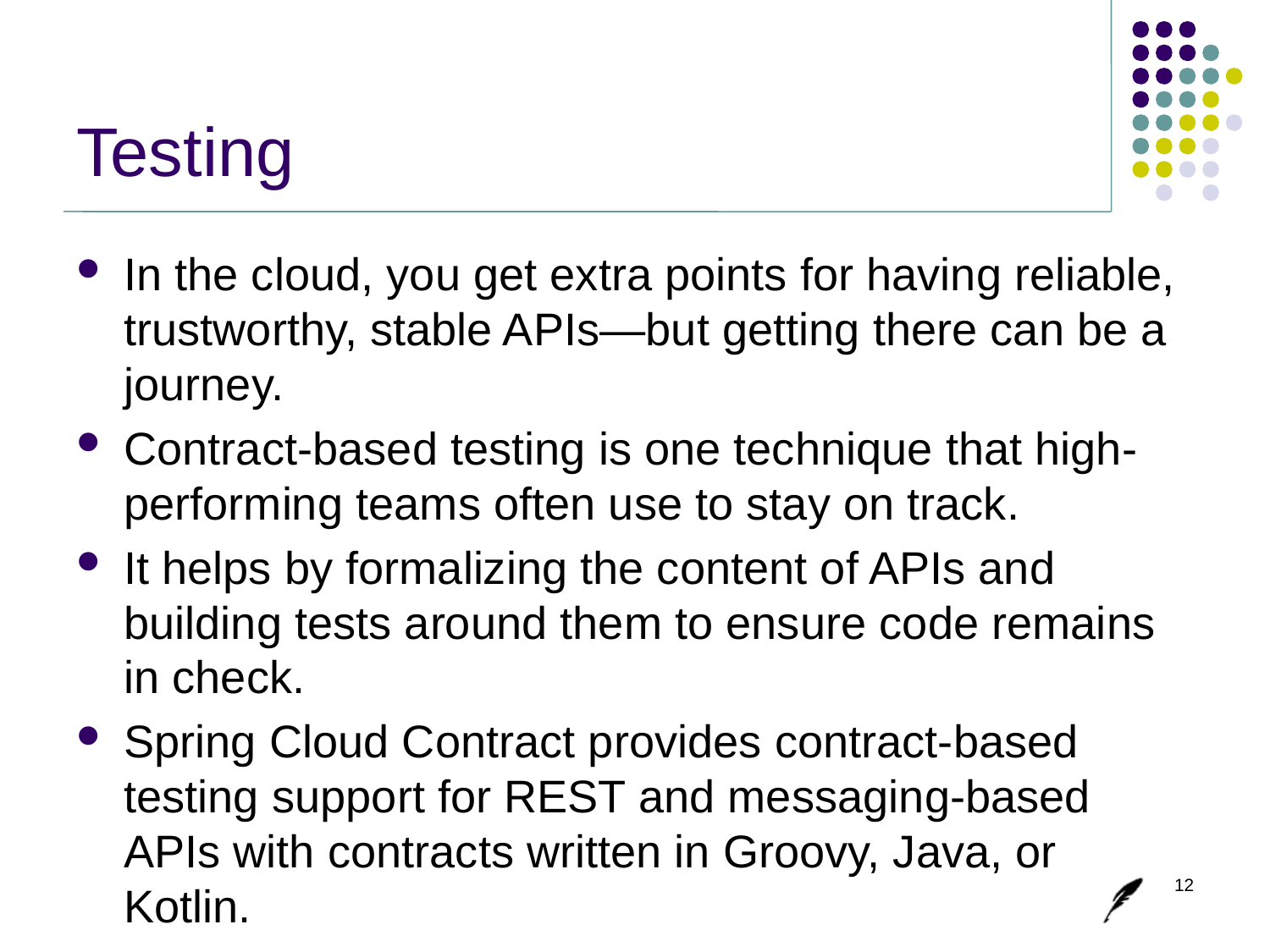

# Testing
In the cloud, you get extra points for having reliable, trustworthy, stable APIs—but getting there can be a journey.
Contract-based testing is one technique that high-performing teams often use to stay on track.
It helps by formalizing the content of APIs and building tests around them to ensure code remains in check.
Spring Cloud Contract provides contract-based testing support for REST and messaging-based APIs with contracts written in Groovy, Java, or Kotlin.

12